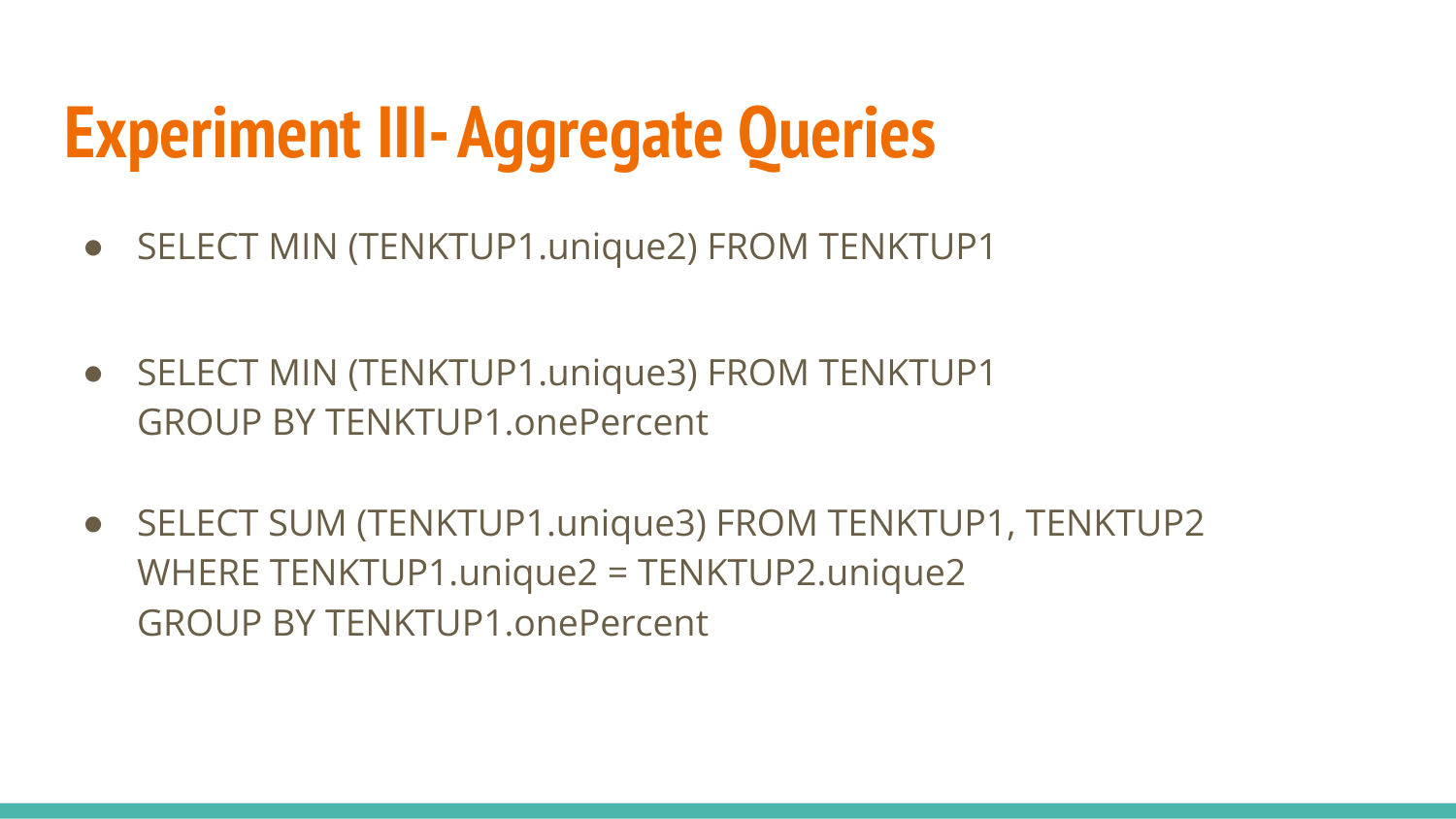

# Experiment III- Aggregate Queries
SELECT MIN (TENKTUP1.unique2) FROM TENKTUP1

SELECT MIN (TENKTUP1.unique3) FROM TENKTUP1
GROUP BY TENKTUP1.onePercent

SELECT SUM (TENKTUP1.unique3) FROM TENKTUP1, TENKTUP2
WHERE TENKTUP1.unique2 = TENKTUP2.unique2
GROUP BY TENKTUP1.onePercent